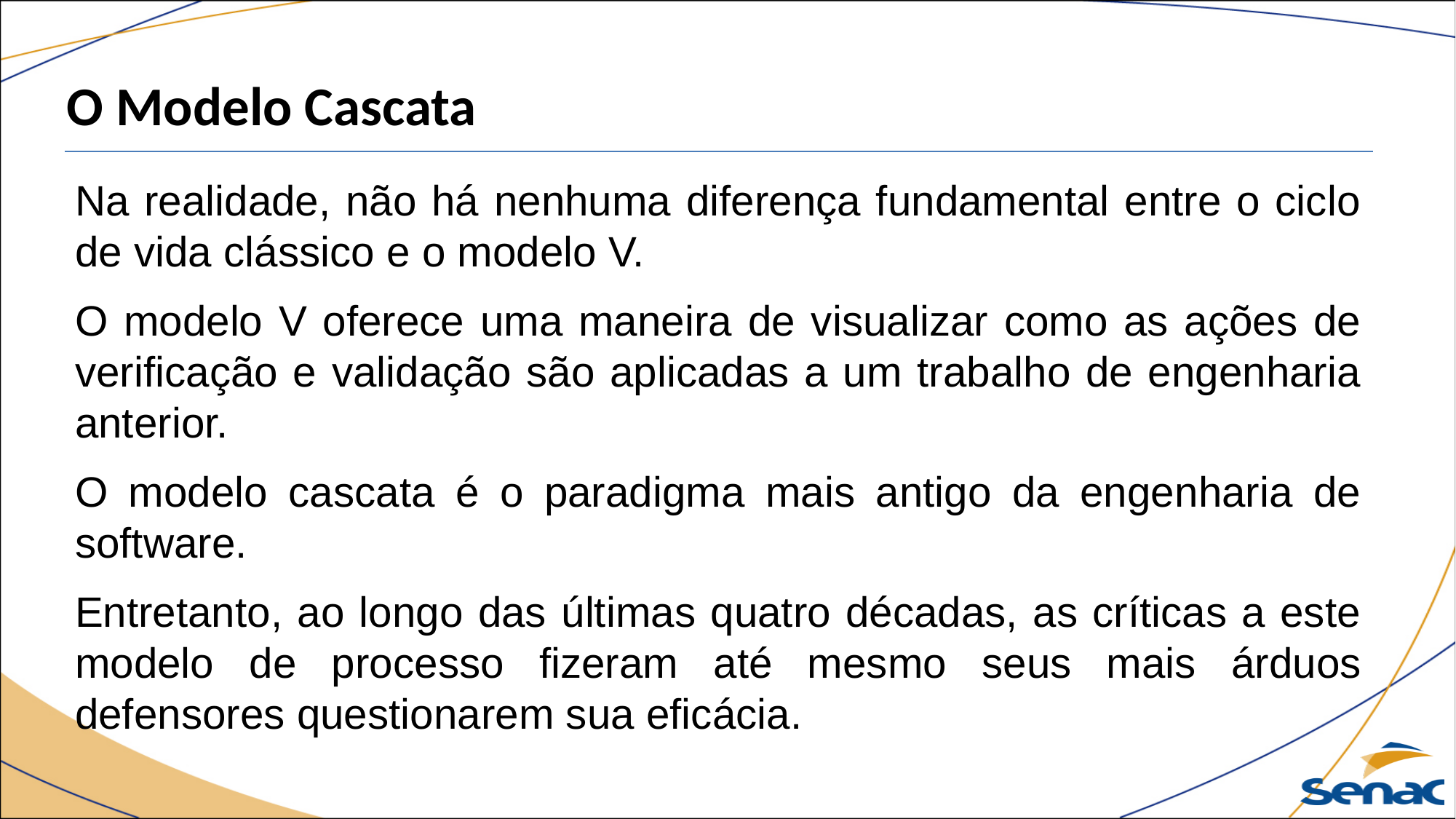

O Modelo Cascata
Na realidade, não há nenhuma diferença fundamental entre o ciclo de vida clássico e o modelo V.

O modelo V oferece uma maneira de visualizar como as ações de verificação e validação são aplicadas a um trabalho de engenharia anterior.

O modelo cascata é o paradigma mais antigo da engenharia de software.

Entretanto, ao longo das últimas quatro décadas, as críticas a este modelo de processo fizeram até mesmo seus mais árduos defensores questionarem sua eficácia.